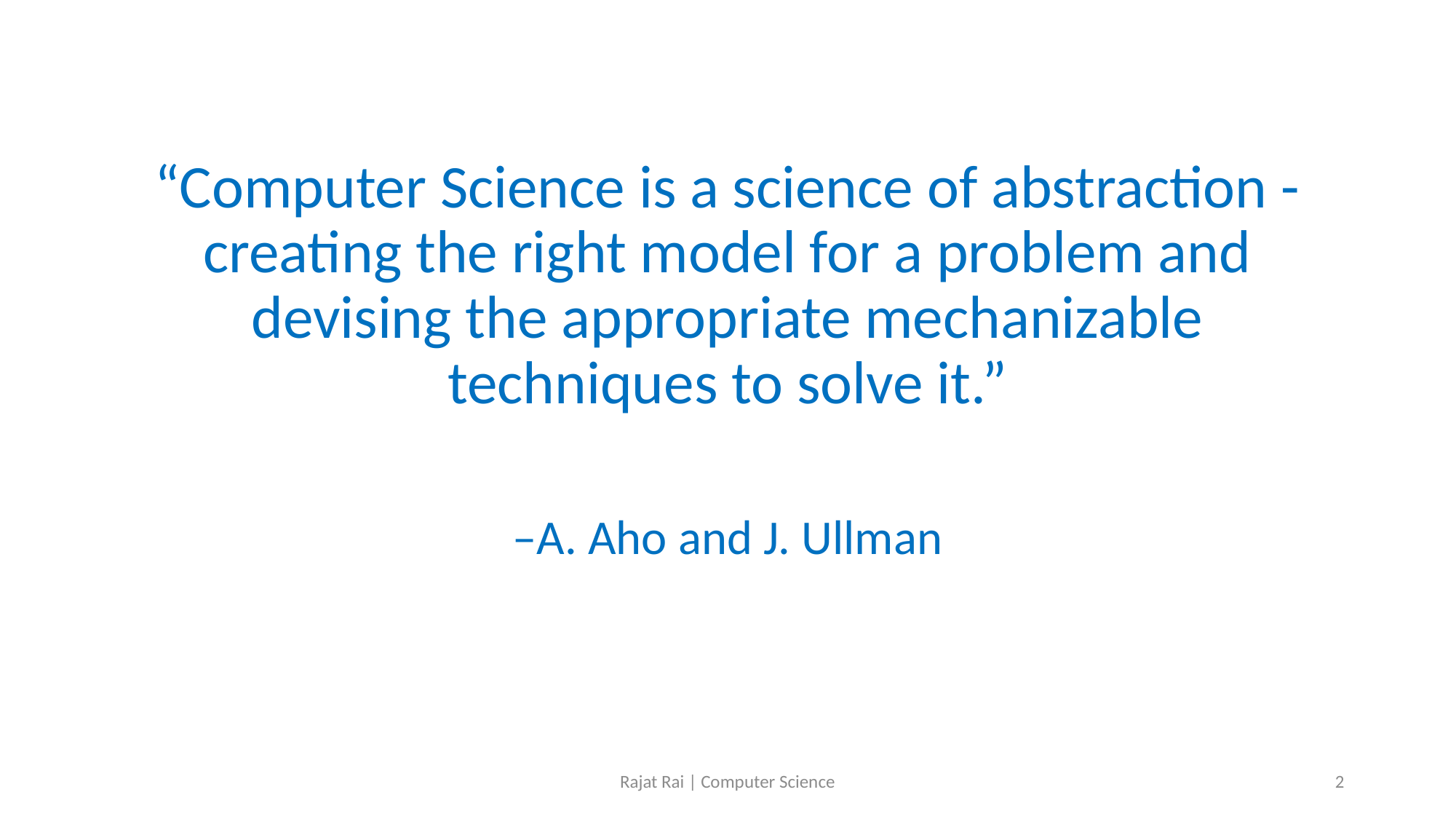

“Computer Science is a science of abstraction -creating the right model for a problem and devising the appropriate mechanizable techniques to solve it.”

–A. Aho and J. Ullman
Rajat Rai | Computer Science
2